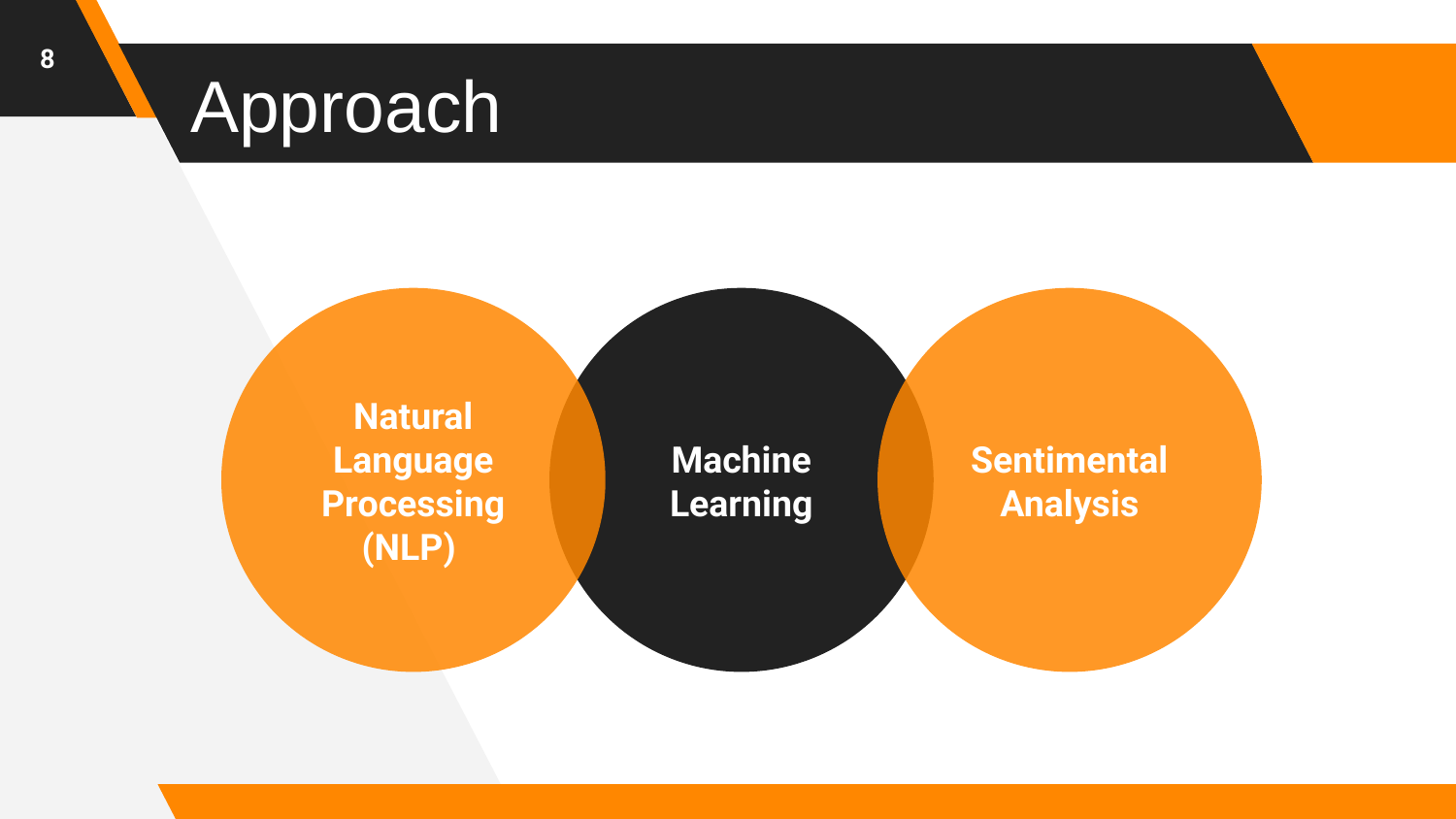

8
# Approach
Natural Language Processing
(NLP)
Machine Learning
Sentimental Analysis